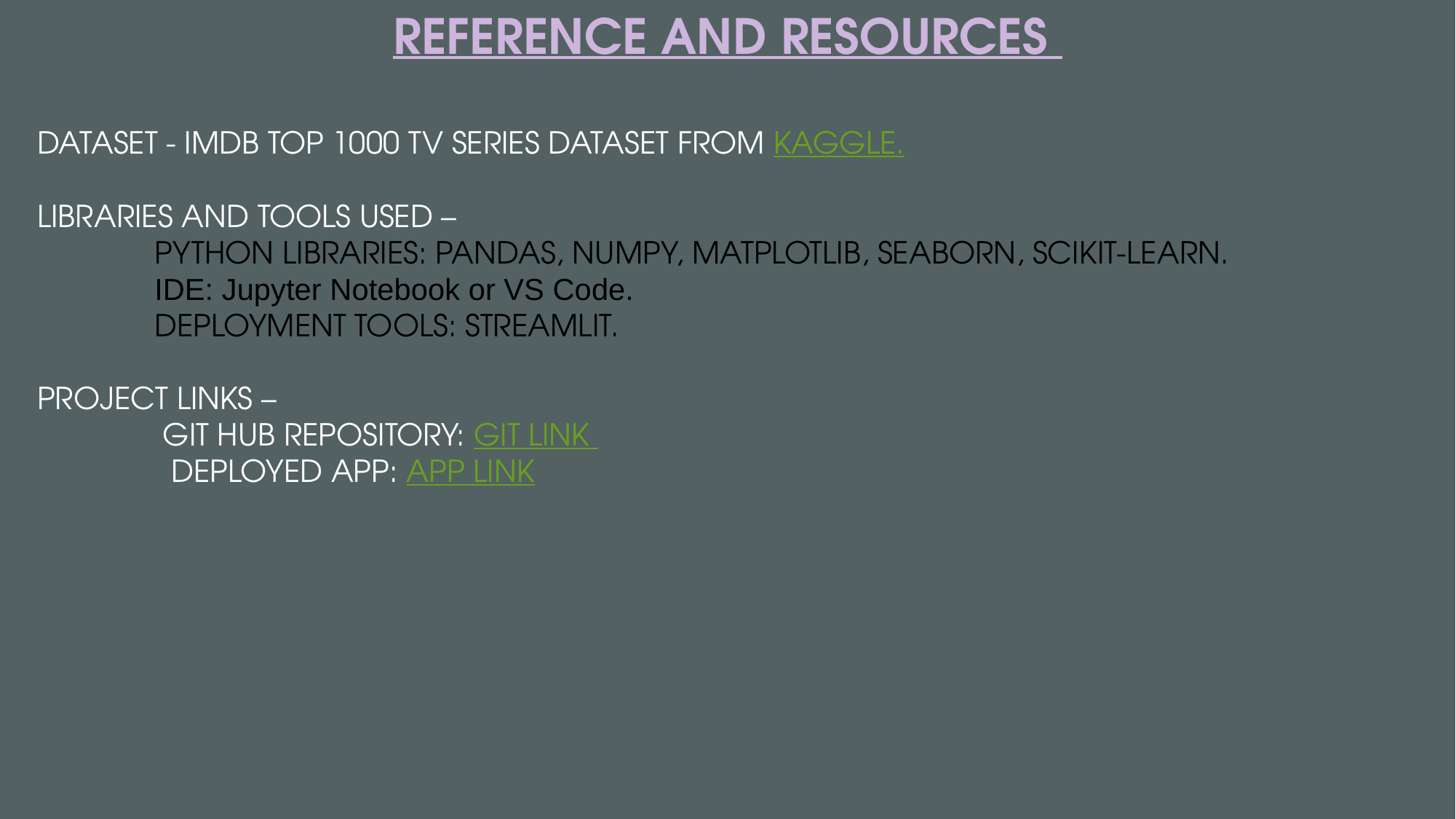

# REFERENCE AND RESOURCES
DATASET - IMDb Top 1000 TV Series dataset from Kaggle.

Libraries and Tools Used –
              Python libraries: Pandas, NumPy, Matplotlib, Seaborn, scikit-learn.
              IDE: Jupyter Notebook or VS Code.
              Deployment Tools: Streamlit.

PROJECT LINKS –
               GIT HUB REPOSITORY: GIT LINK
                DEPLOYED APP: APP LINK